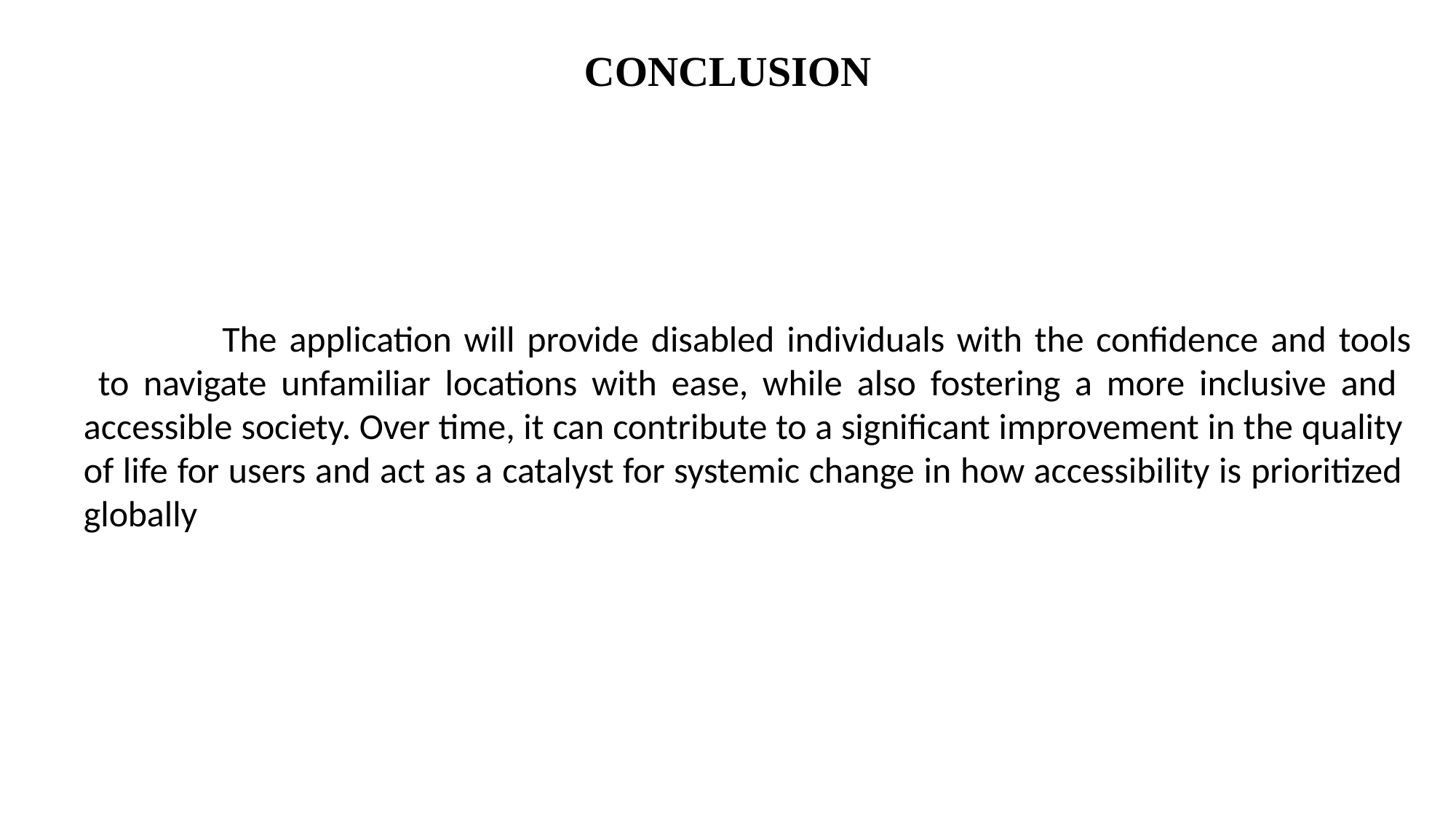

# CONCLUSION
The application will provide disabled individuals with the confidence and tools  to navigate unfamiliar locations with ease, while also fostering a more inclusive and  accessible society. Over time, it can contribute to a significant improvement in the quality  of life for users and act as a catalyst for systemic change in how accessibility is prioritized  globally